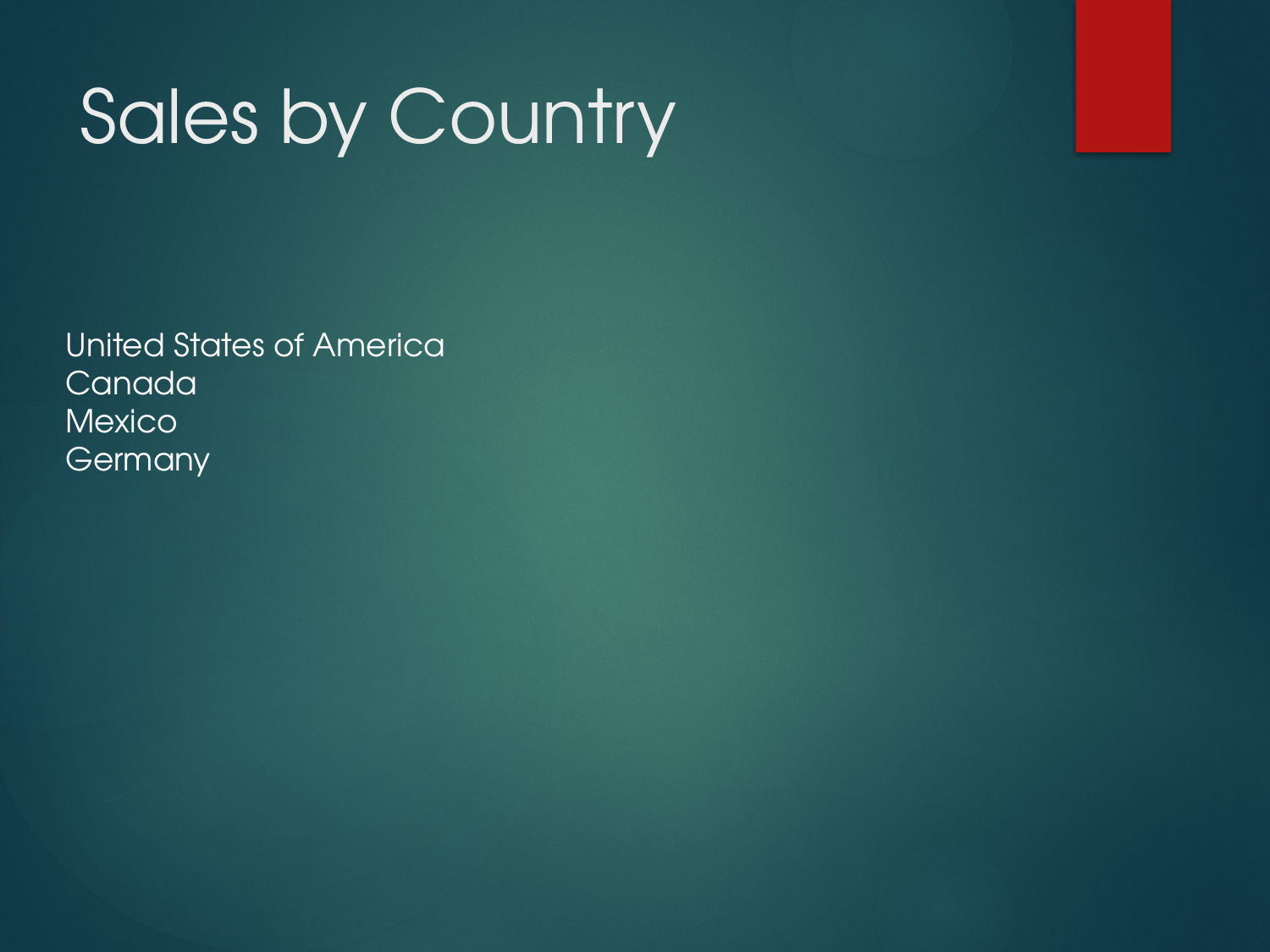

# Sales by Country

United States of America
Canada
Mexico
Germany